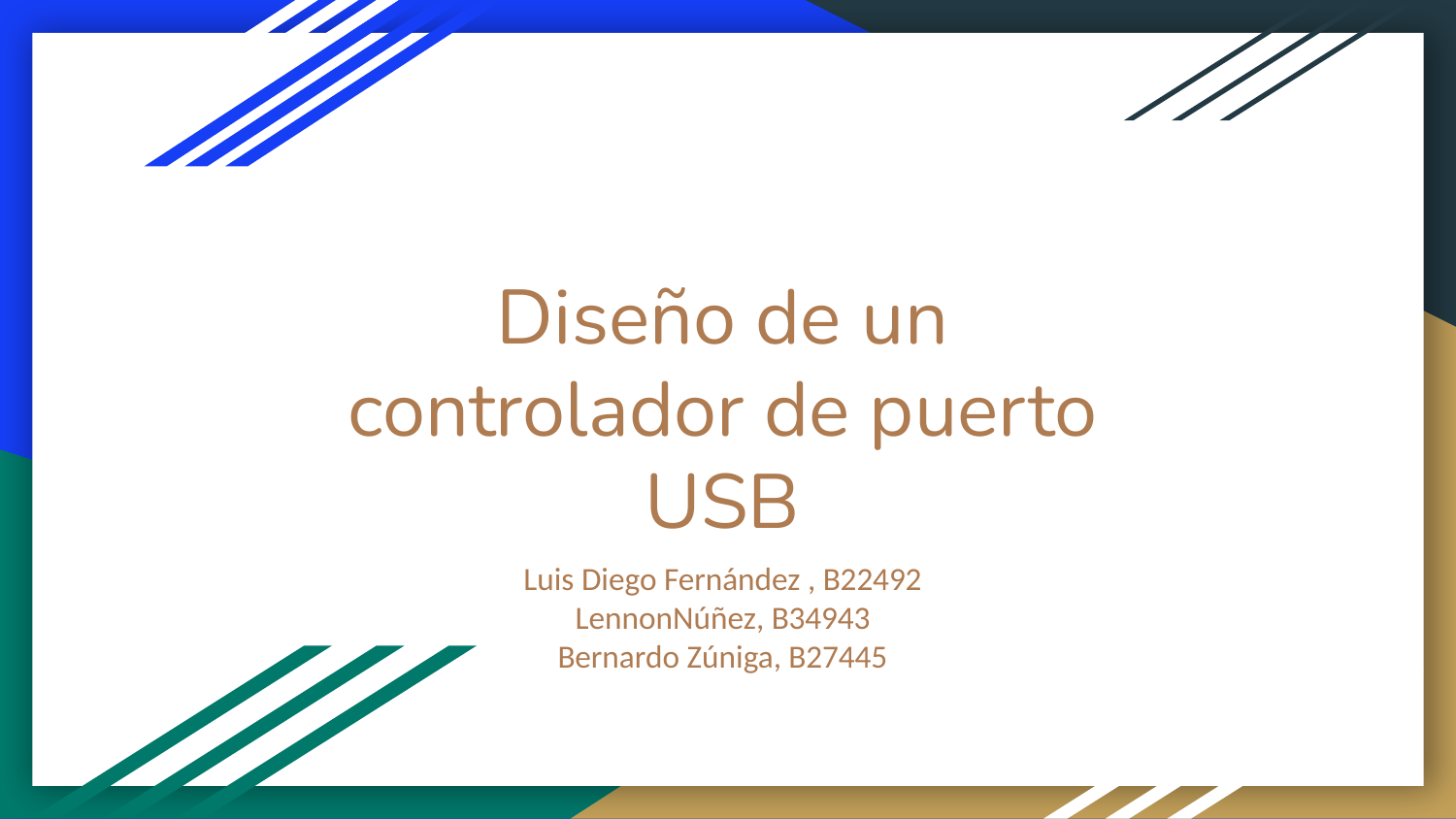

# Diseño de un controlador de puerto USB
Luis Diego Fernández , B22492
LennonNúñez, B34943
Bernardo Zúniga, B27445